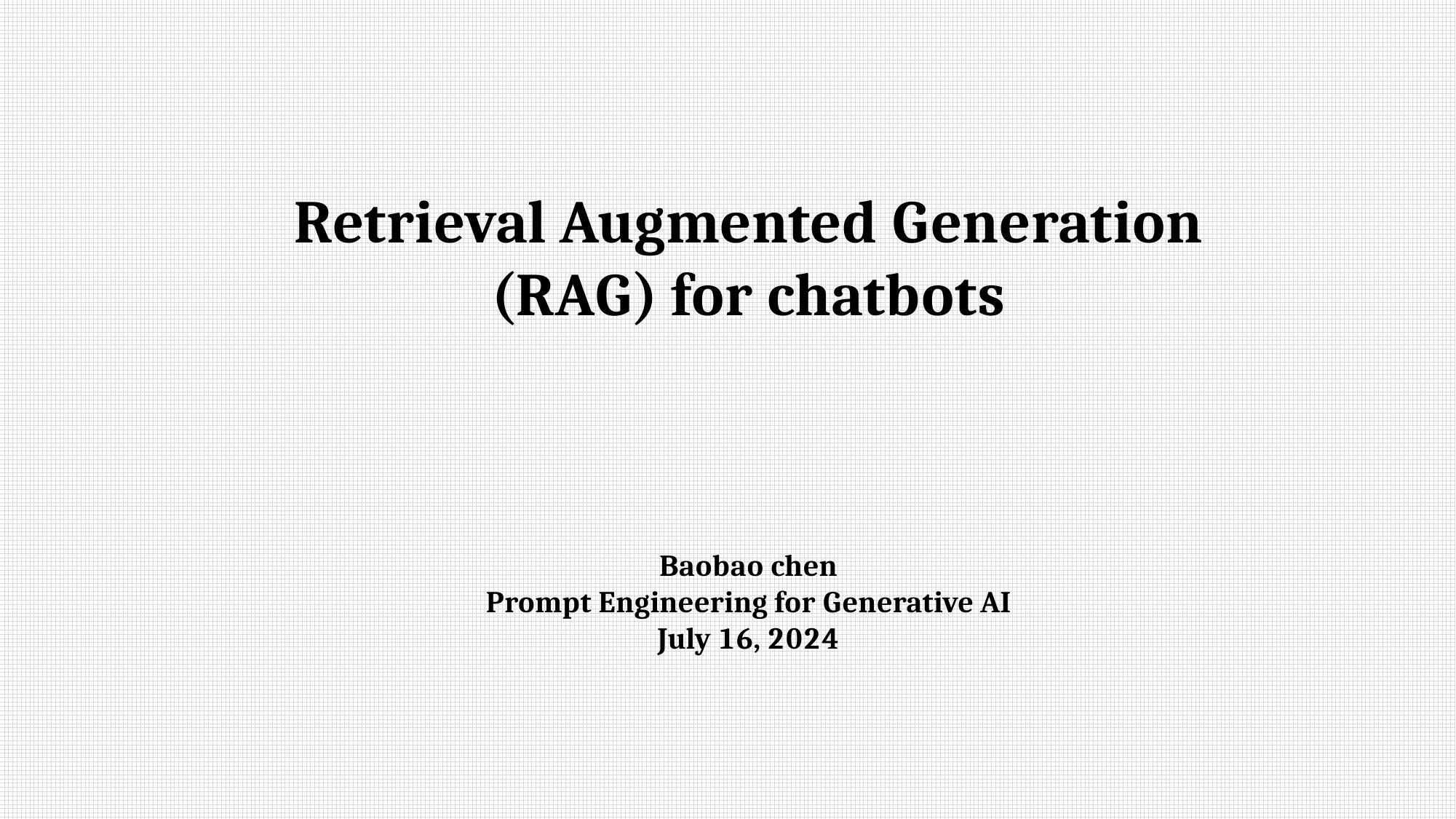

Retrieval Augmented Generation (RAG) for chatbots

Baobao chen
Prompt Engineering for Generative AI
July 16, 2024